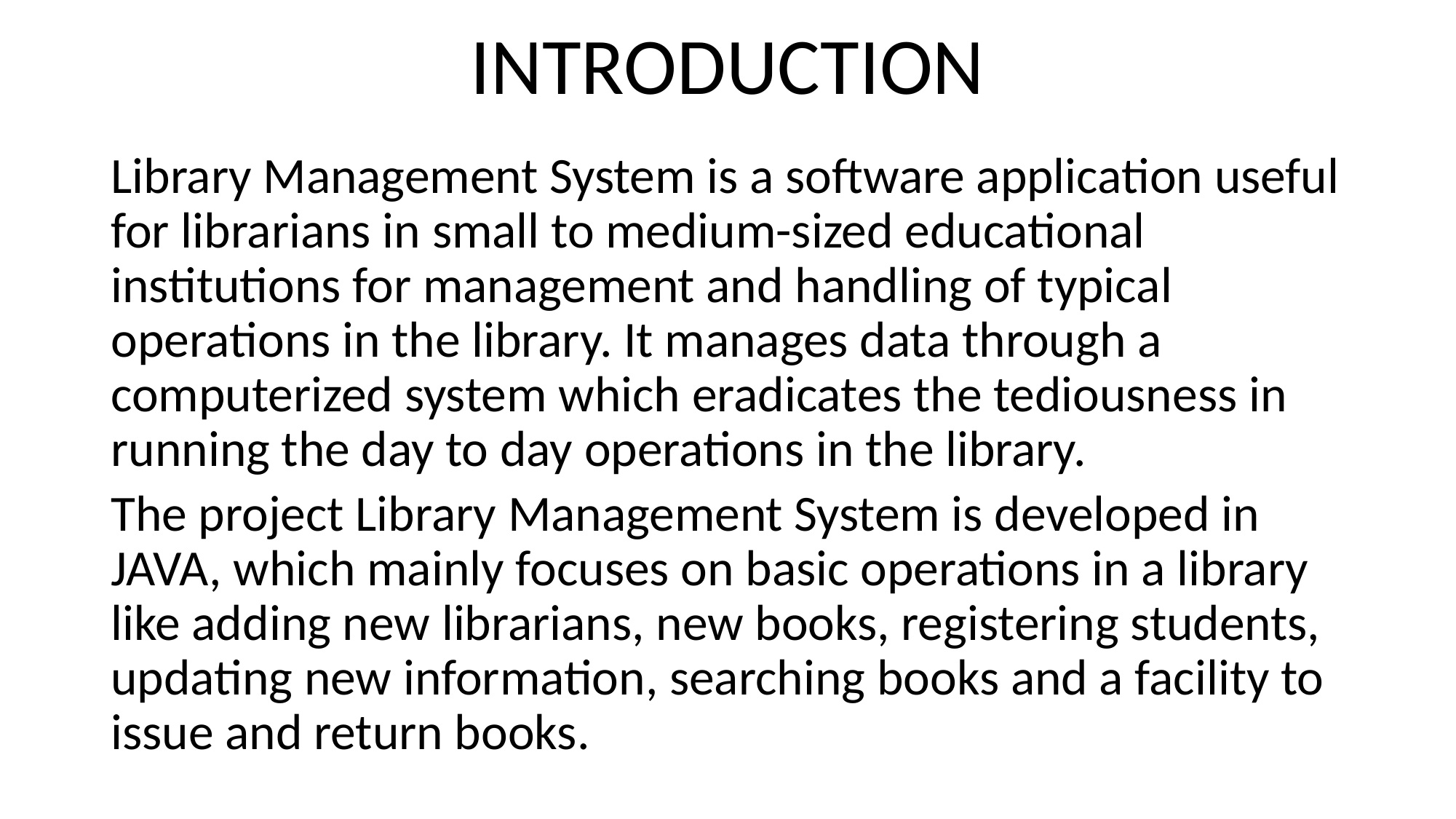

# INTRODUCTION
Library Management System is a software application useful for librarians in small to medium-sized educational institutions for management and handling of typical operations in the library. It manages data through a computerized system which eradicates the tediousness in running the day to day operations in the library.
The project Library Management System is developed in JAVA, which mainly focuses on basic operations in a library like adding new librarians, new books, registering students, updating new information, searching books and a facility to issue and return books.